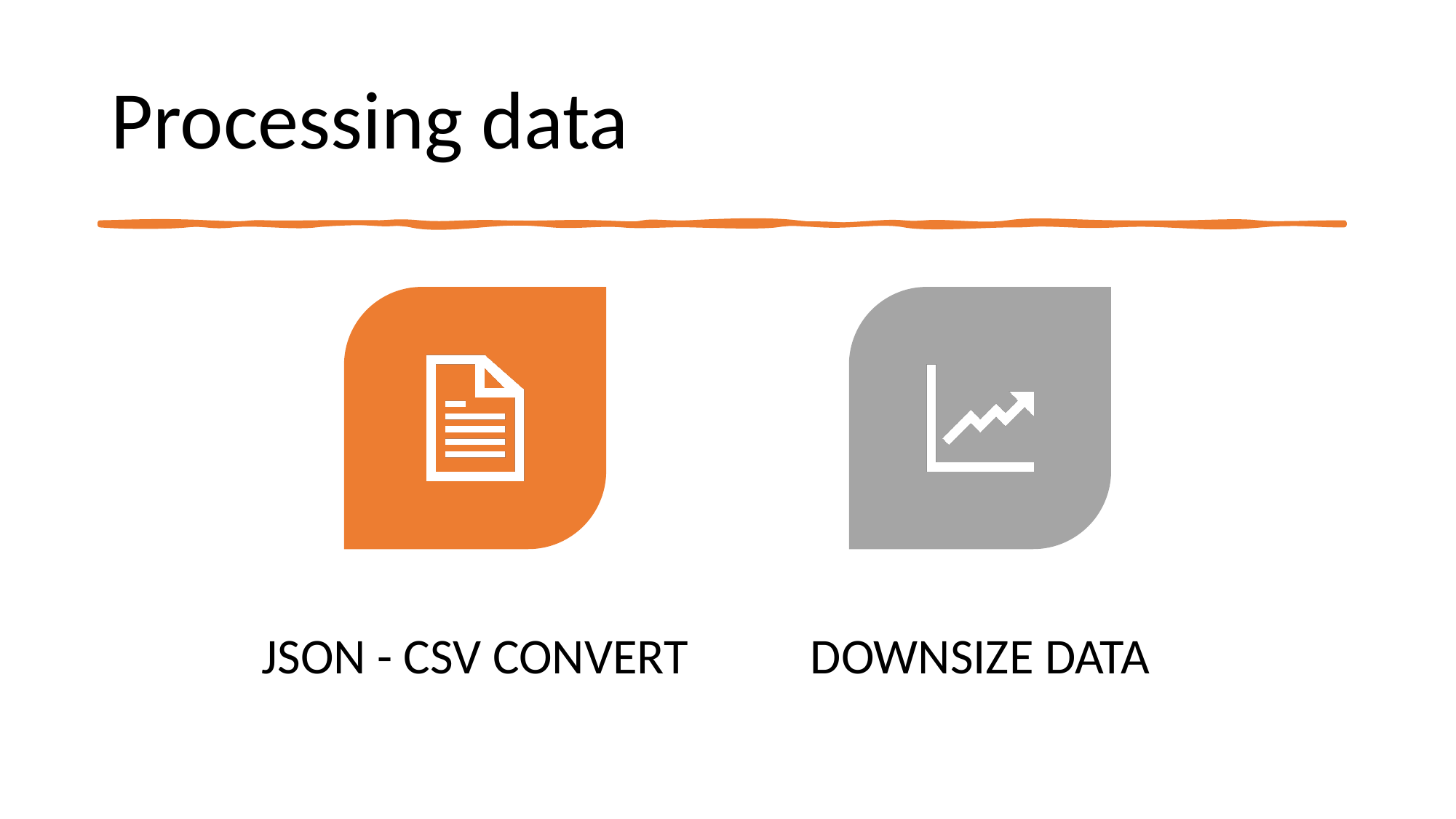

# Processing data

Json - csv convert
Downsize data